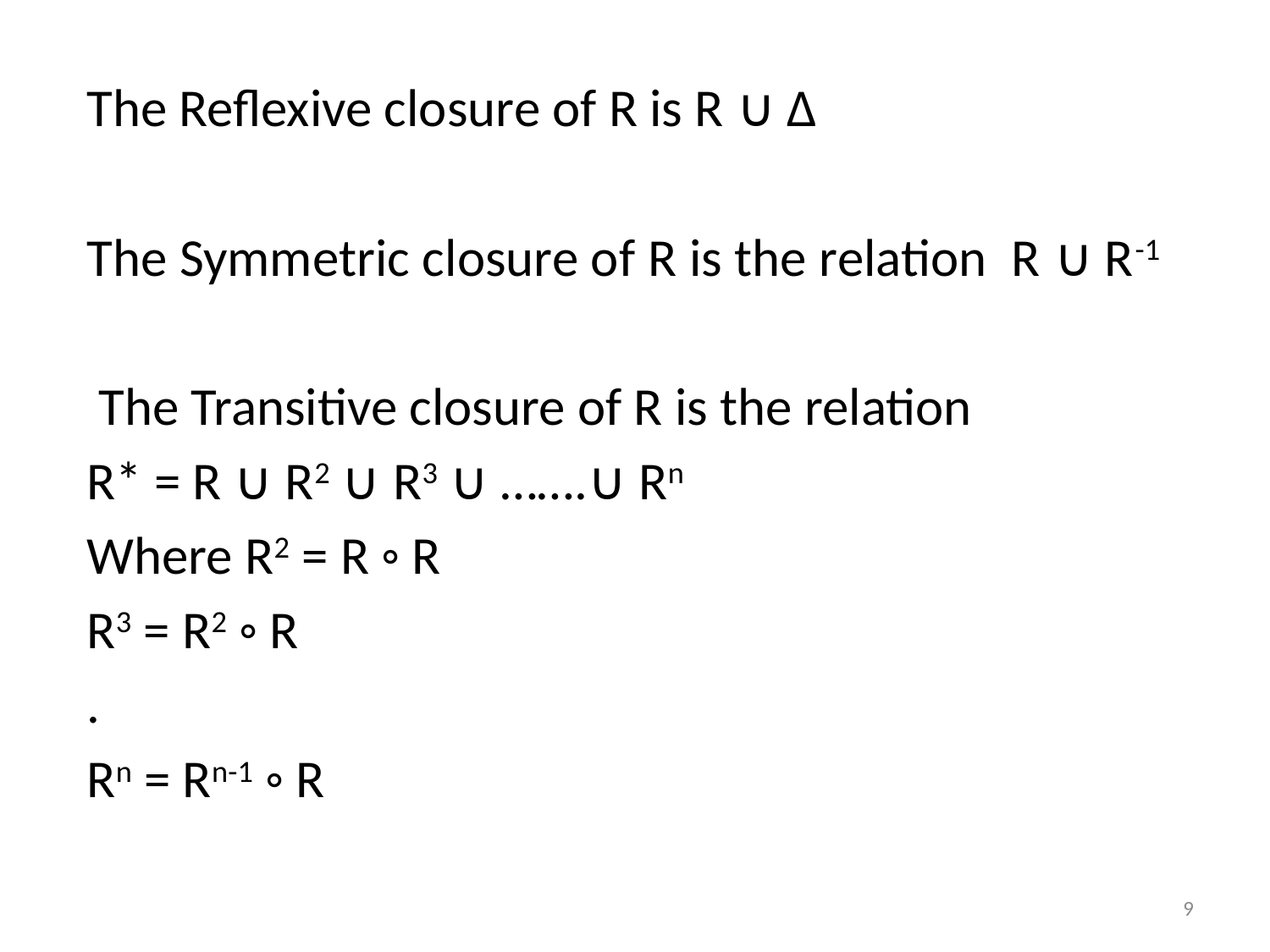

The Reﬂexive closure of R is R ∪ ∆

The Symmetric closure of R is the relation  R ∪ R-1

 The Transitive closure of R is the relation
R* = R ∪ R2 ∪ R3 ∪ …….∪ Rn
Where R2 = R ◦ R
R3 = R2 ◦ R
.
Rn = Rn-1 ◦ R

9